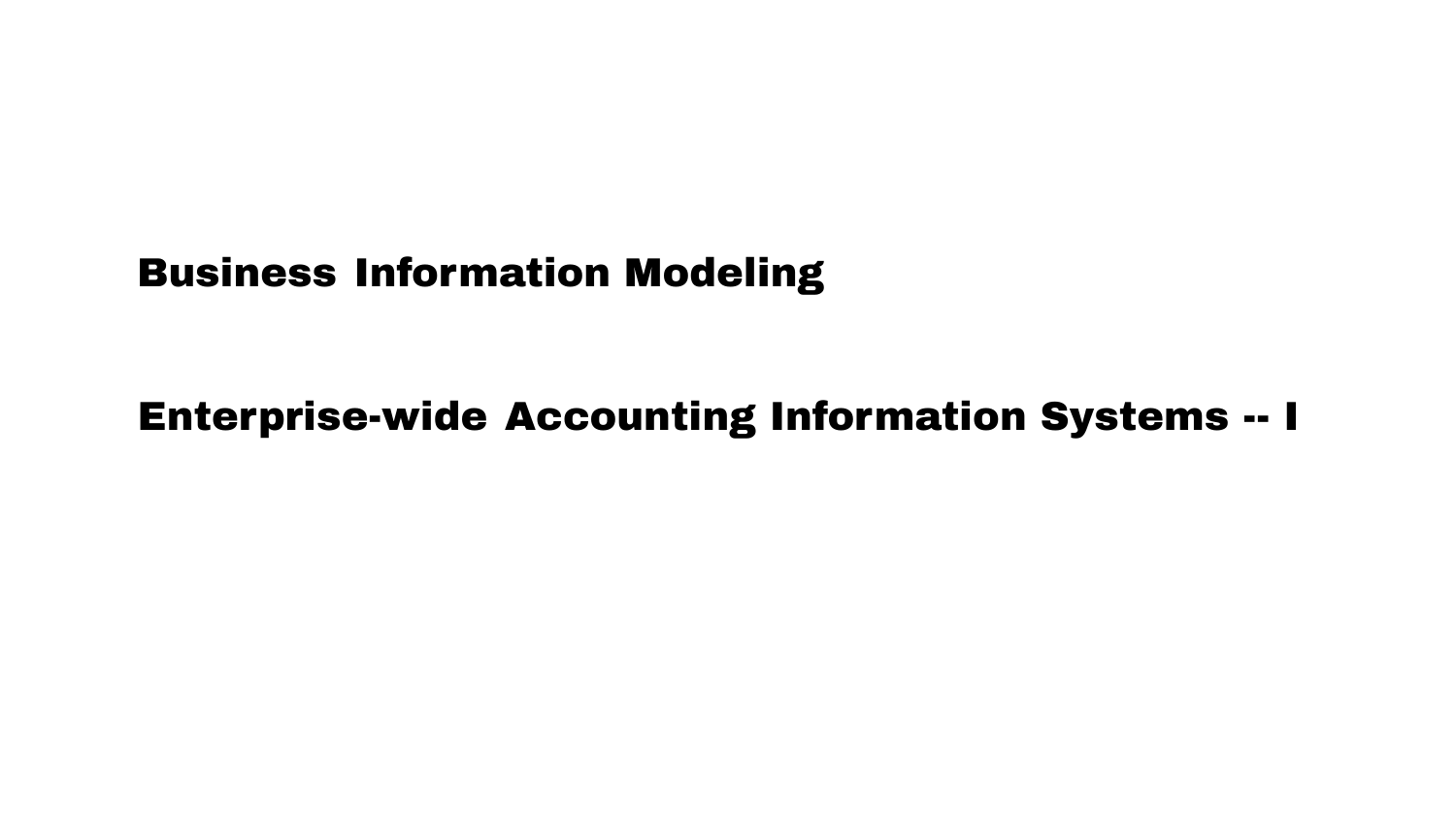

Business
Enterprise-wide
Information Modeling
Accounting Information Systems -- I